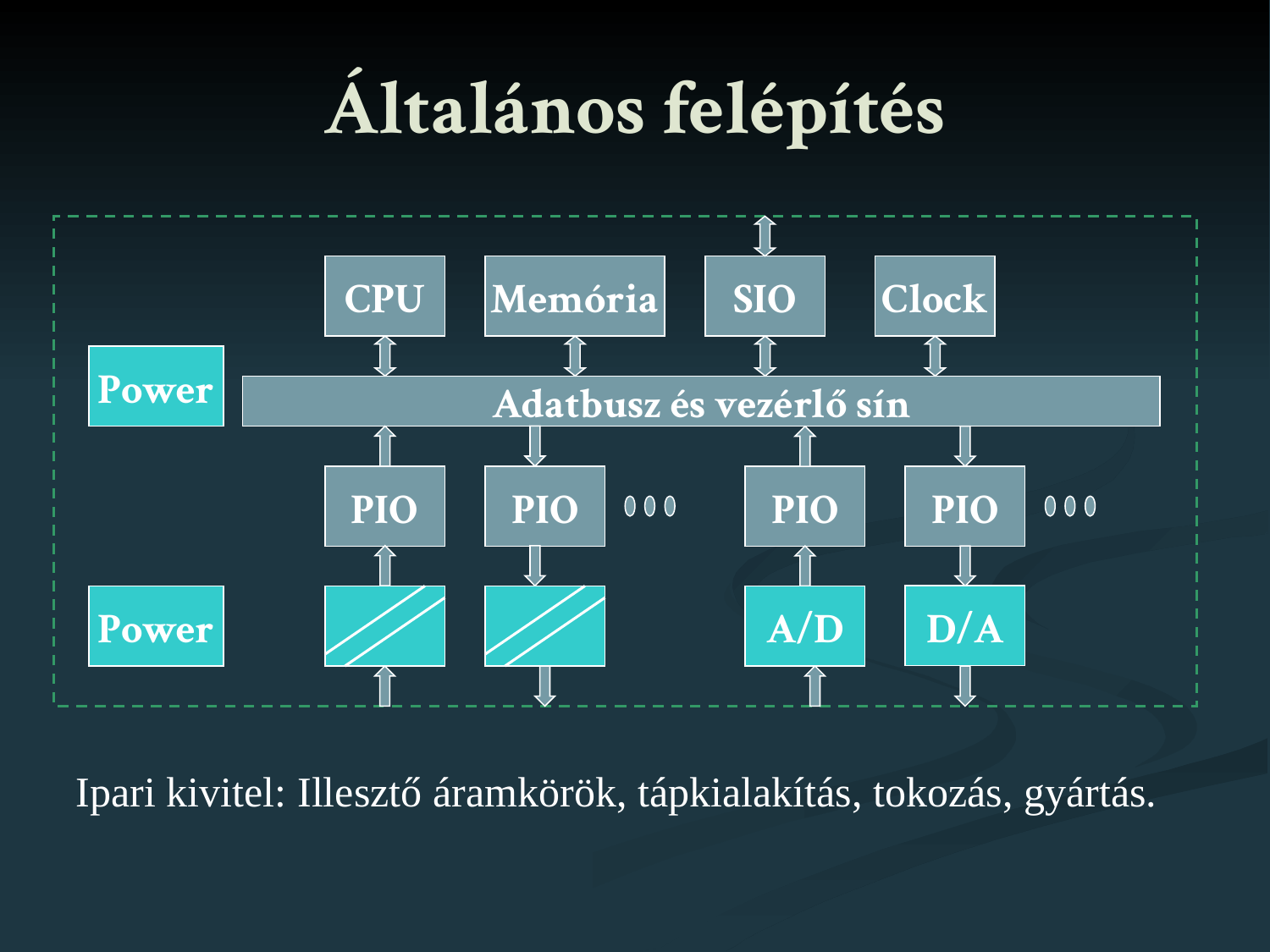

# Általános felépítés

CPU
Memória
SIO
Clock

Power
Adatbusz és vezérlő sín

PIO
PIO
PIO
PIO

D/A
Power

A/D

Ipari kivitel: Illesztő áramkörök, tápkialakítás, tokozás, gyártás.